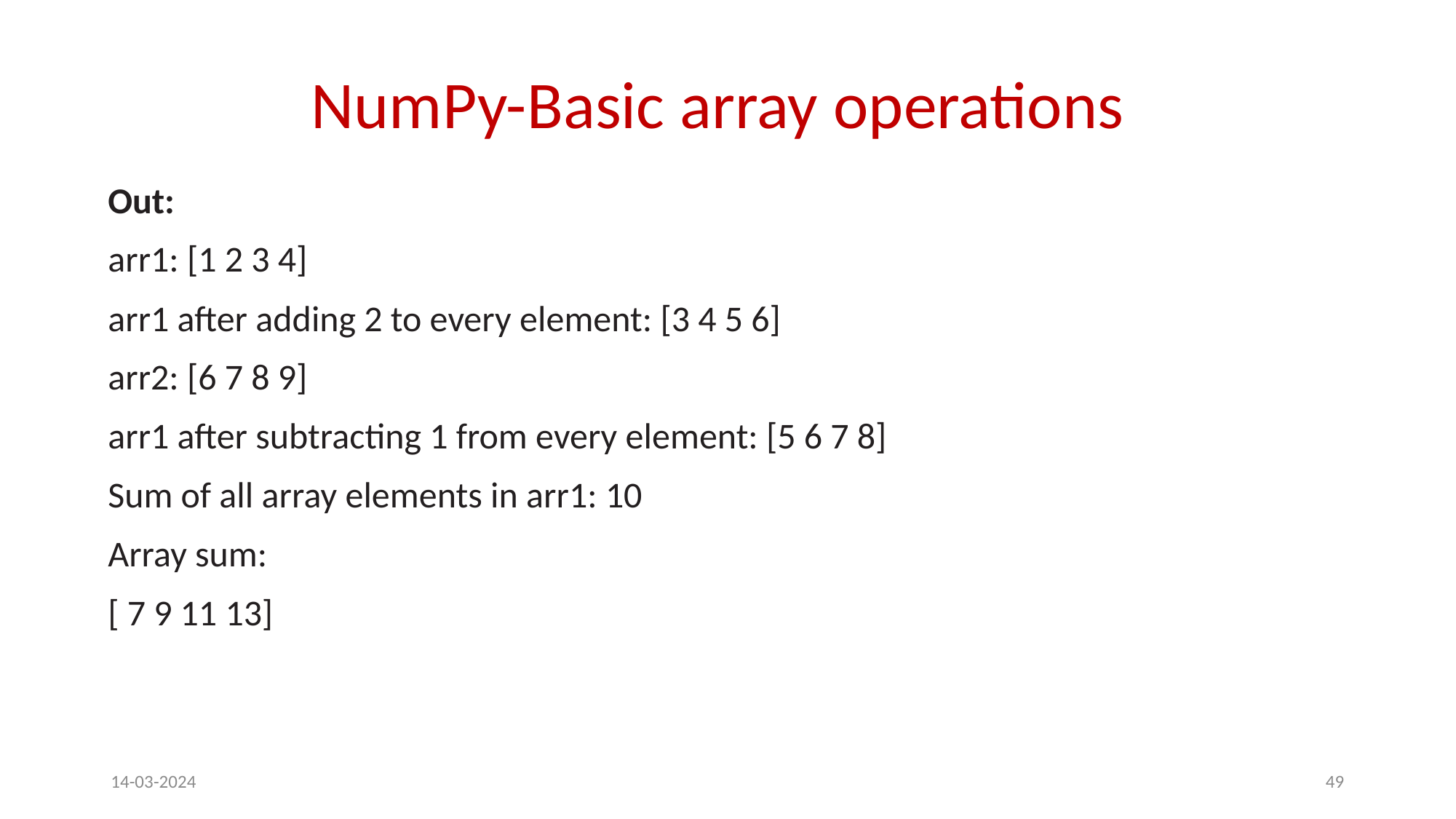

# NumPy-Basic array operations
Out:
arr1: [1 2 3 4]
arr1 after adding 2 to every element: [3 4 5 6]
arr2: [6 7 8 9]
arr1 after subtracting 1 from every element: [5 6 7 8]
Sum of all array elements in arr1: 10
Array sum:
[ 7 9 11 13]

14-03-2024
49